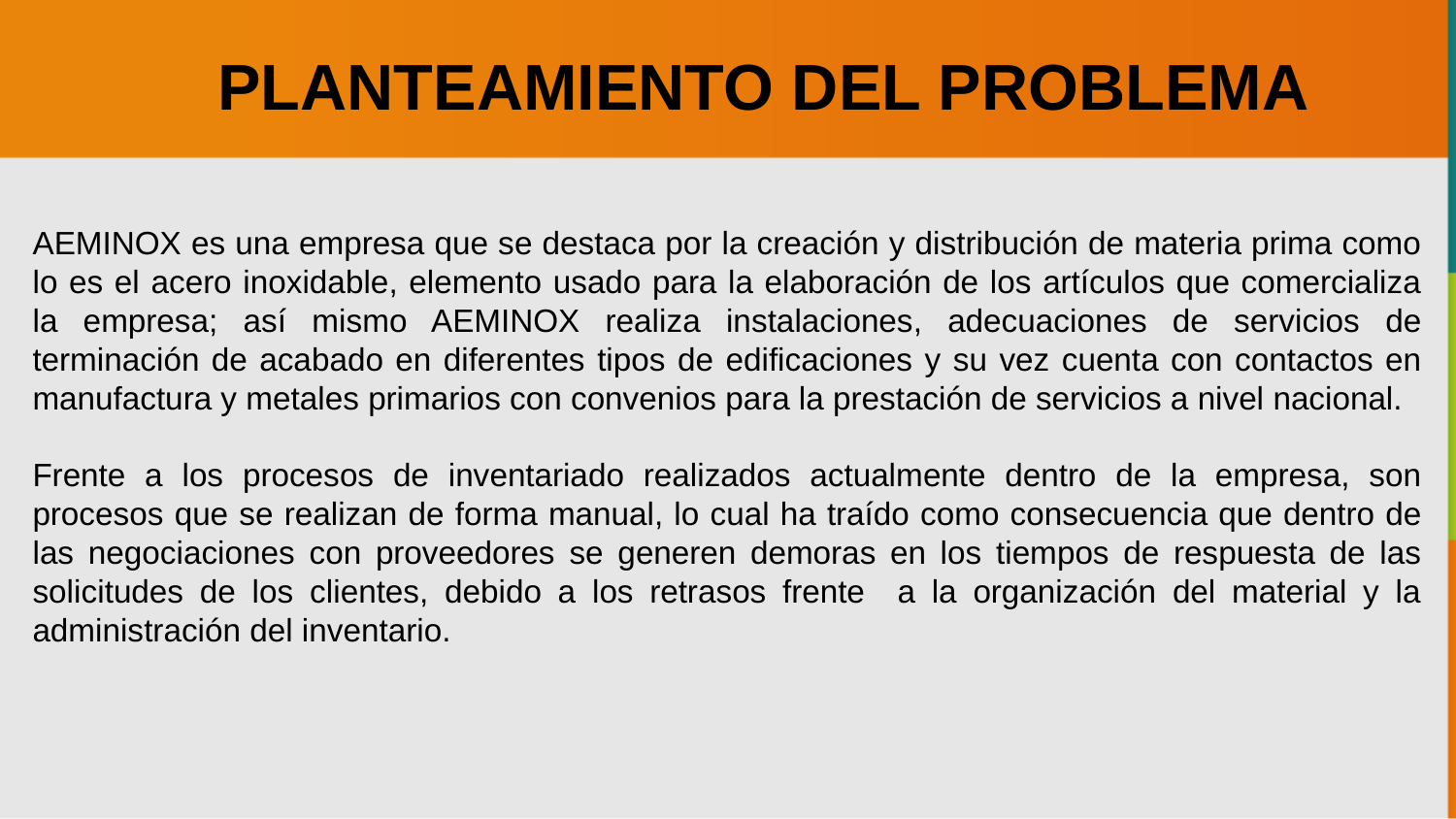

PLANTEAMIENTO DEL PROBLEMA
AEMINOX es una empresa que se destaca por la creación y distribución de materia prima como lo es el acero inoxidable, elemento usado para la elaboración de los artículos que comercializa la empresa; así mismo AEMINOX realiza instalaciones, adecuaciones de servicios de terminación de acabado en diferentes tipos de edificaciones y su vez cuenta con contactos en manufactura y metales primarios con convenios para la prestación de servicios a nivel nacional.

Frente a los procesos de inventariado realizados actualmente dentro de la empresa, son procesos que se realizan de forma manual, lo cual ha traído como consecuencia que dentro de las negociaciones con proveedores se generen demoras en los tiempos de respuesta de las solicitudes de los clientes, debido a los retrasos frente  a la organización del material y la administración del inventario.